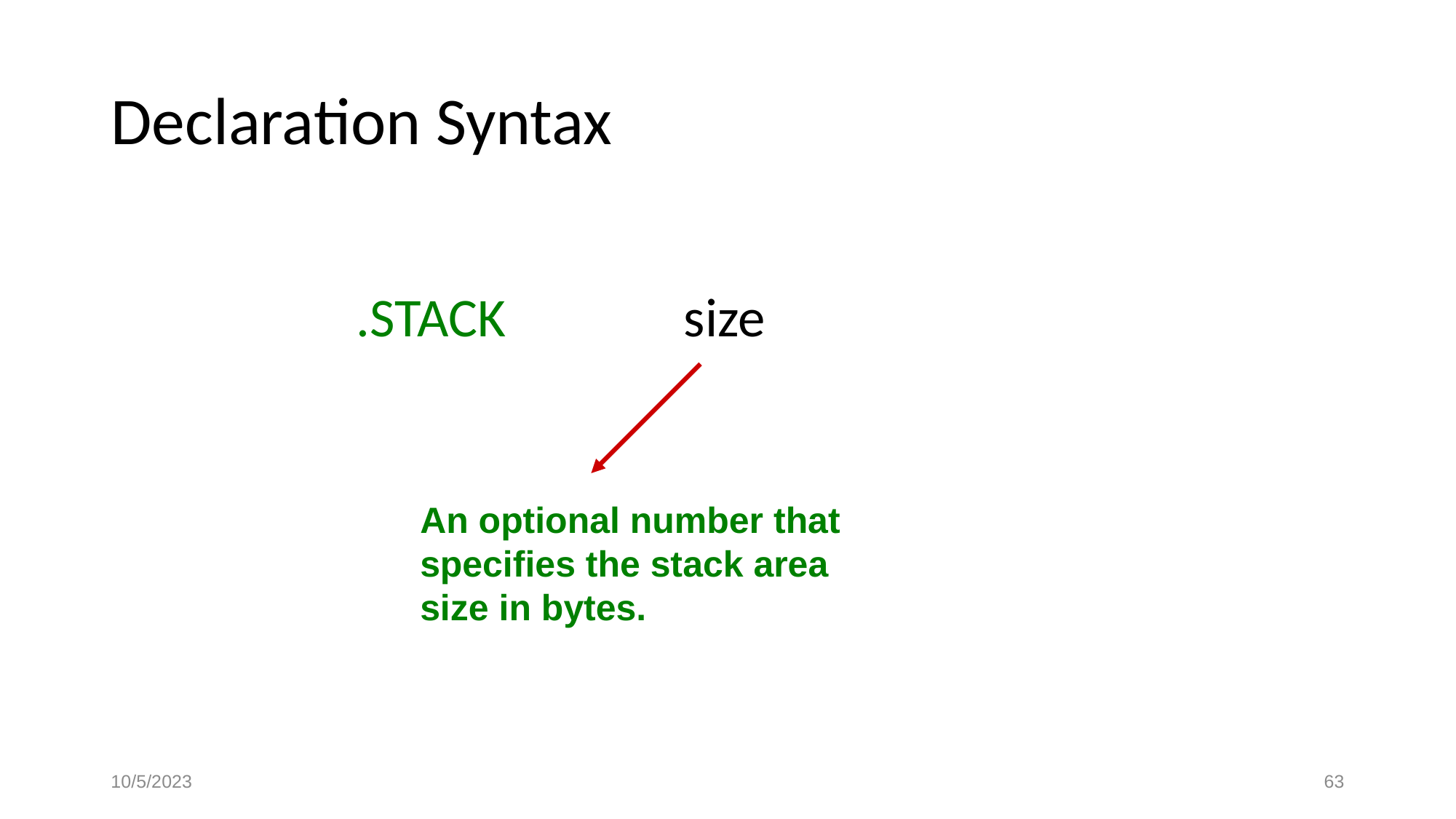

# Declaration Syntax

			.STACK       	size

An optional number that specifies the stack area size in bytes.
10/5/2023
63